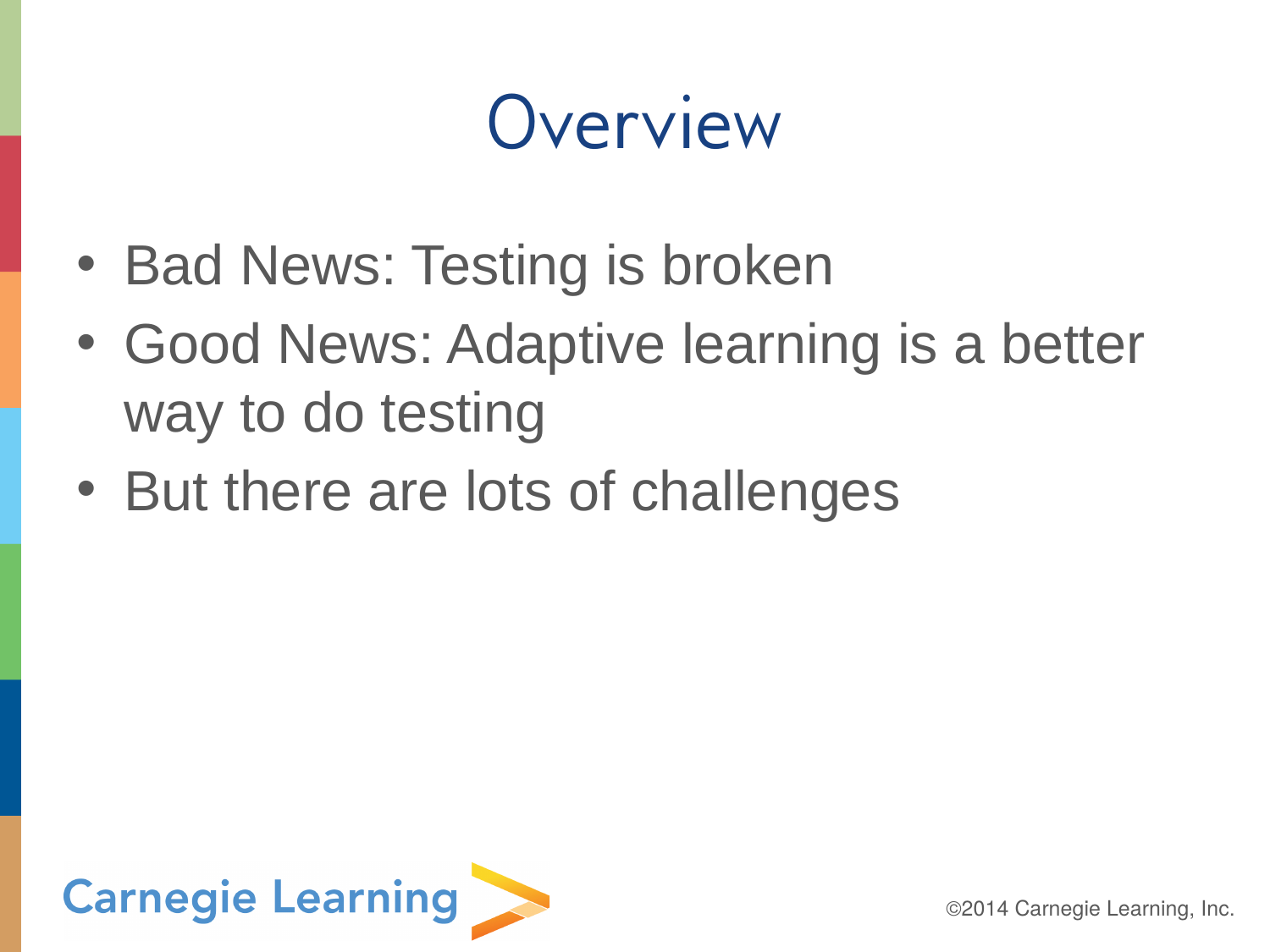

# Overview
Bad News: Testing is broken
Good News: Adaptive learning is a better way to do testing
But there are lots of challenges